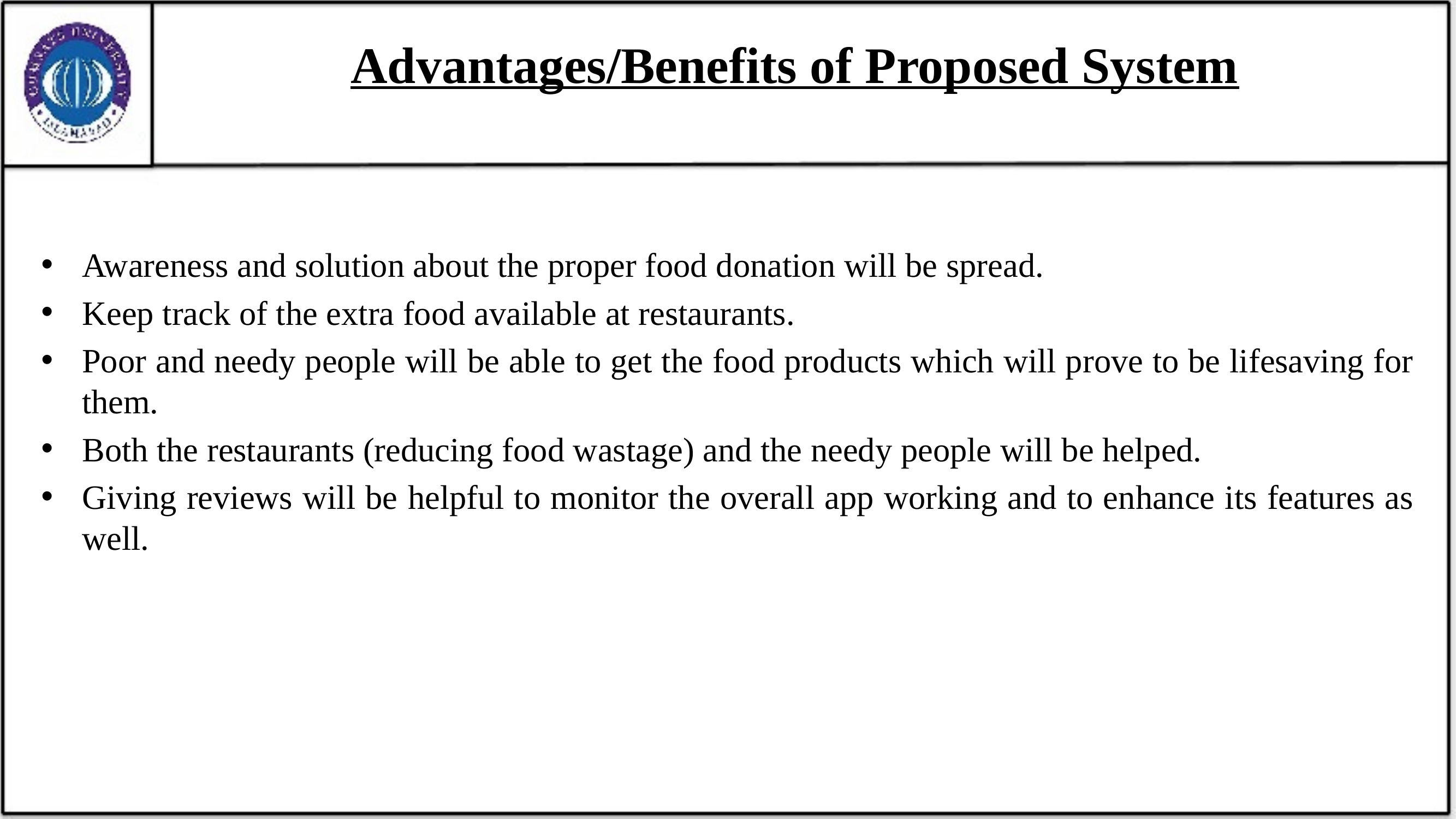

# Advantages/Benefits of Proposed System

Awareness and solution about the proper food donation will be spread.
Keep track of the extra food available at restaurants.
Poor and needy people will be able to get the food products which will prove to be lifesaving for them.
Both the restaurants (reducing food wastage) and the needy people will be helped.
Giving reviews will be helpful to monitor the overall app working and to enhance its features as well.
10